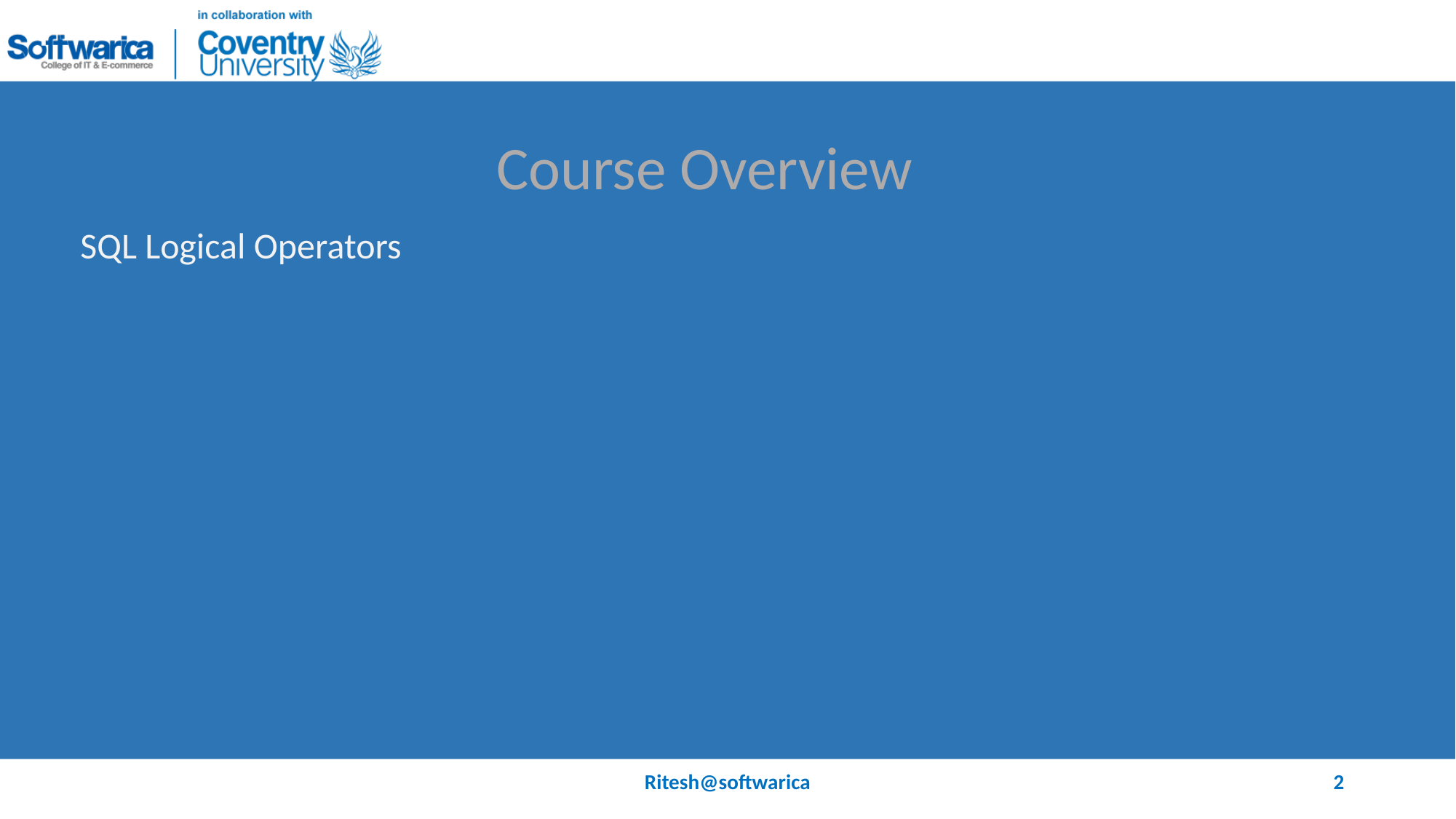

# Course Overview
SQL Logical Operators

Ritesh@softwarica
2